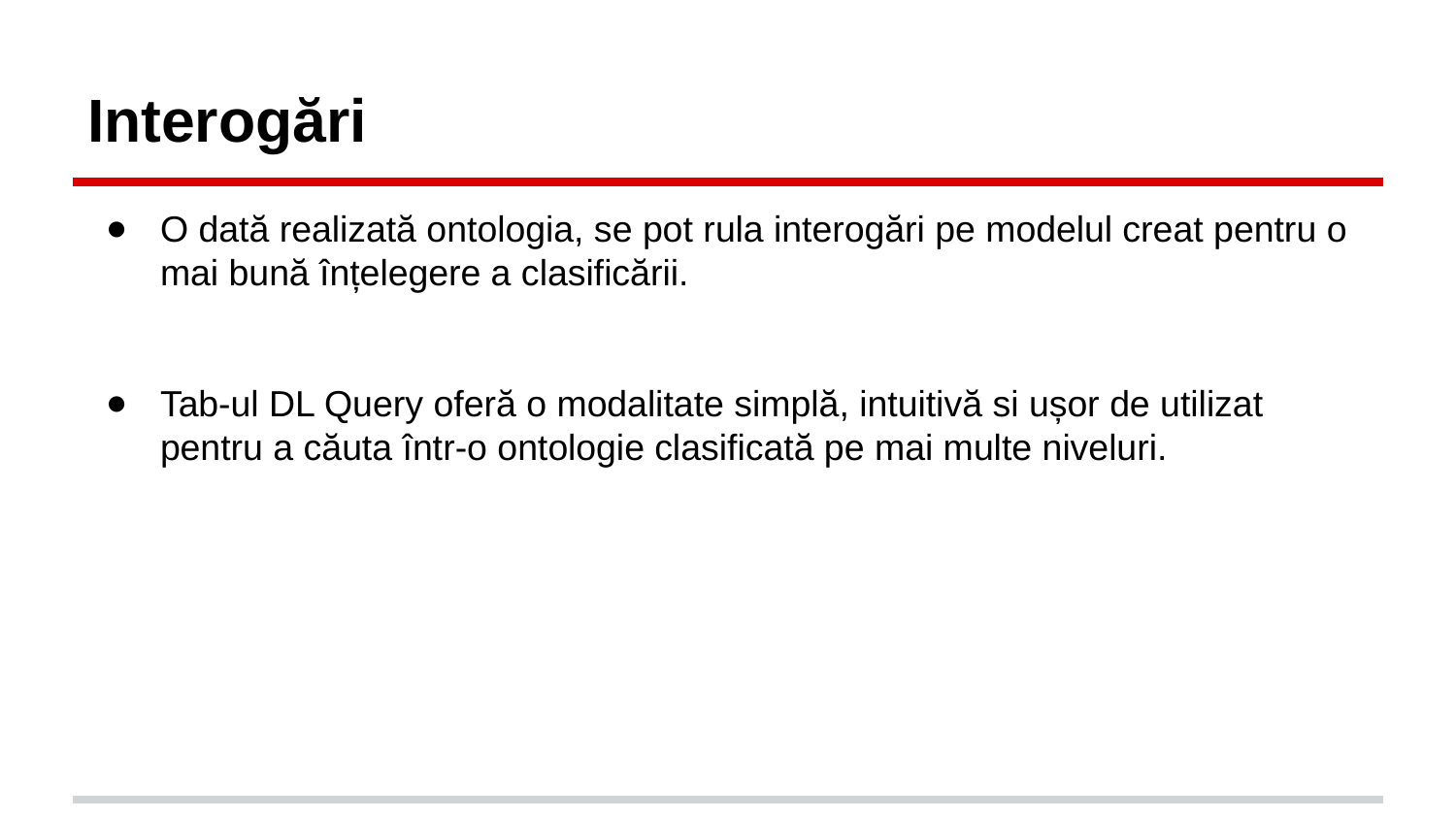

# Interogări
O dată realizată ontologia, se pot rula interogări pe modelul creat pentru o mai bună înțelegere a clasificării.

Tab-ul DL Query oferă o modalitate simplă, intuitivă si ușor de utilizat pentru a căuta într-o ontologie clasificată pe mai multe niveluri.